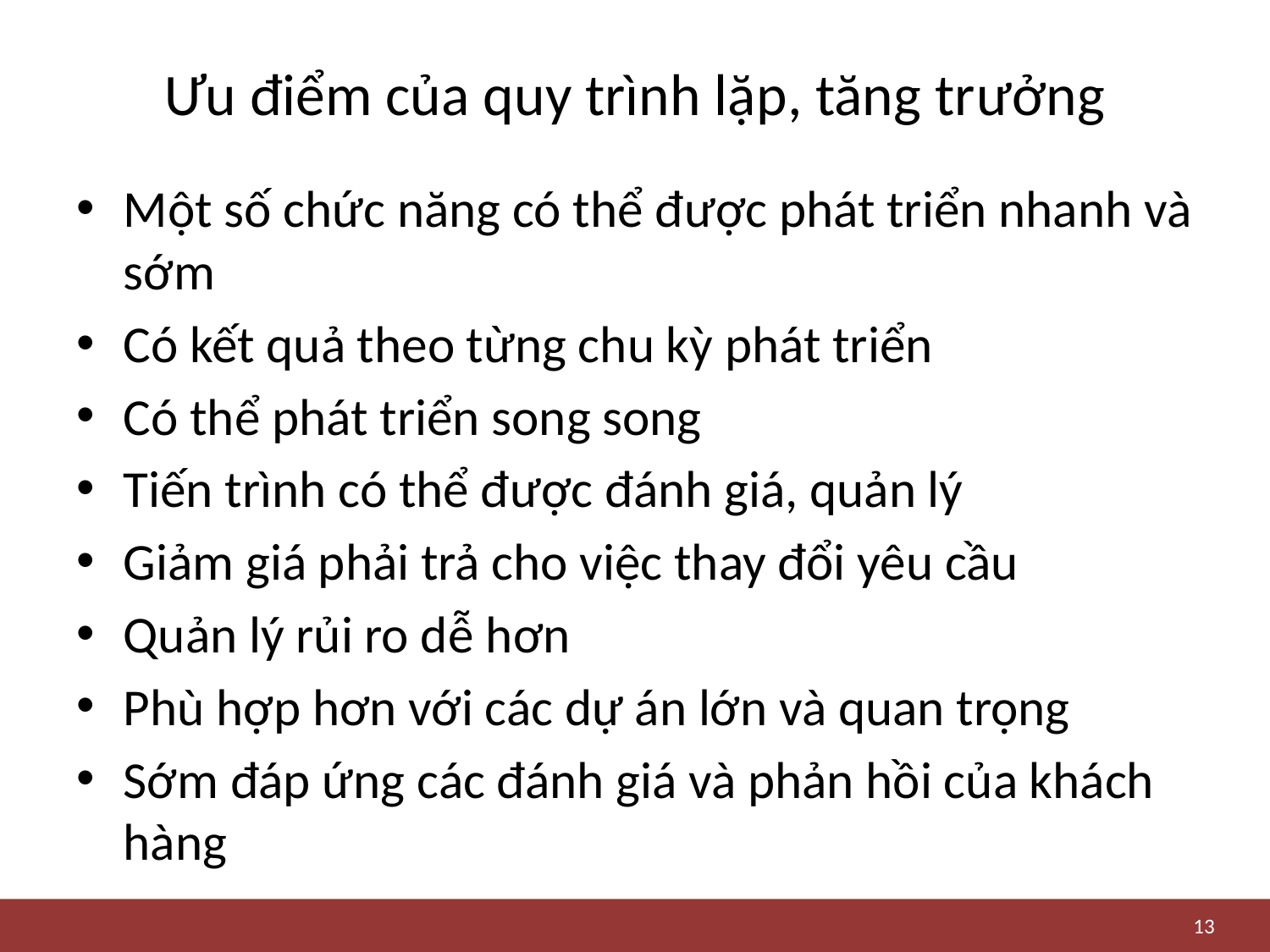

# Ưu điểm của quy trình lặp, tăng trưởng
Một số chức năng có thể được phát triển nhanh và sớm
Có kết quả theo từng chu kỳ phát triển
Có thể phát triển song song
Tiến trình có thể được đánh giá, quản lý
Giảm giá phải trả cho việc thay đổi yêu cầu
Quản lý rủi ro dễ hơn
Phù hợp hơn với các dự án lớn và quan trọng
Sớm đáp ứng các đánh giá và phản hồi của khách hàng